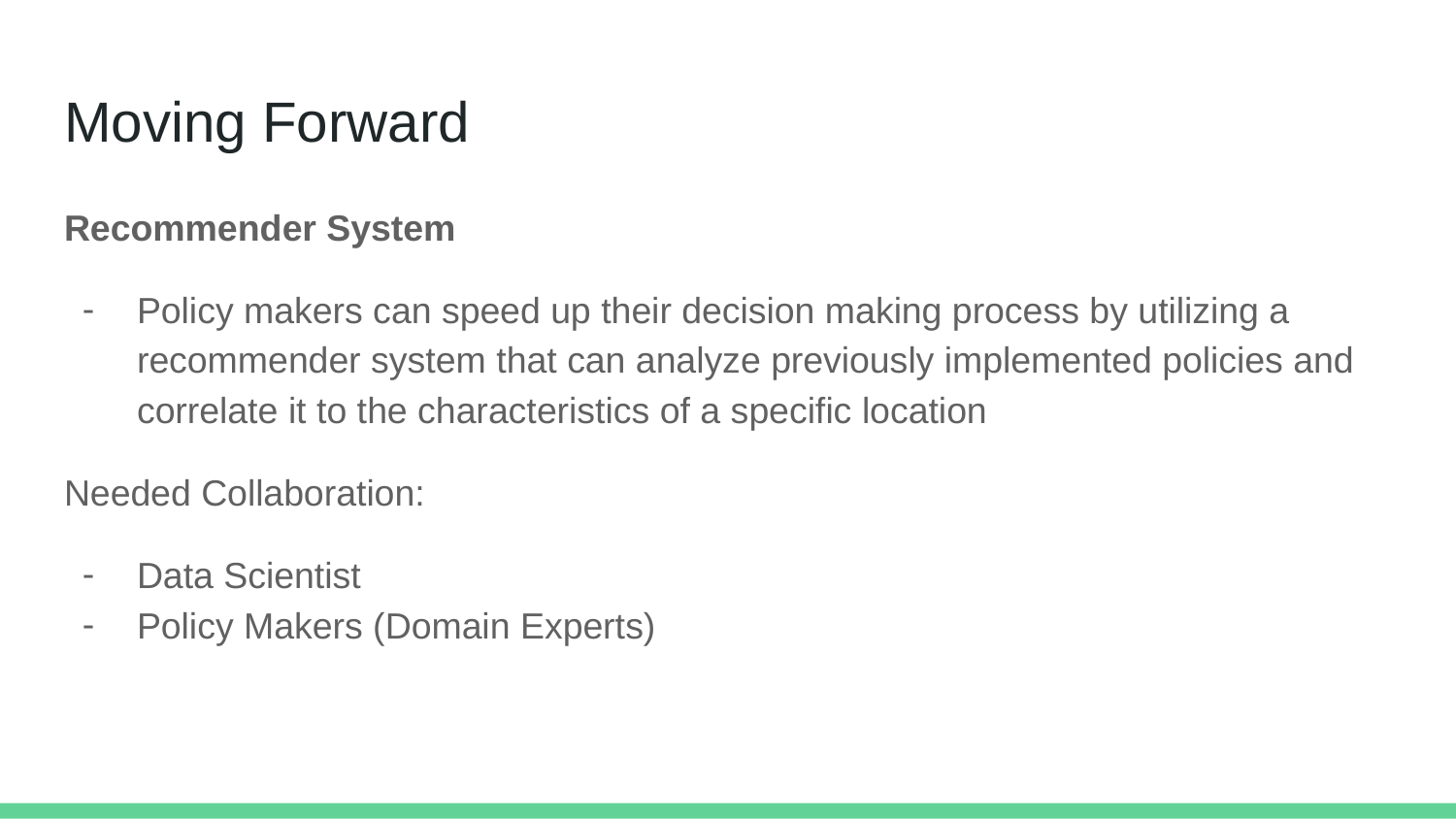

# Moving Forward
Recommender System
Policy makers can speed up their decision making process by utilizing a recommender system that can analyze previously implemented policies and correlate it to the characteristics of a specific location
Needed Collaboration:
Data Scientist
Policy Makers (Domain Experts)